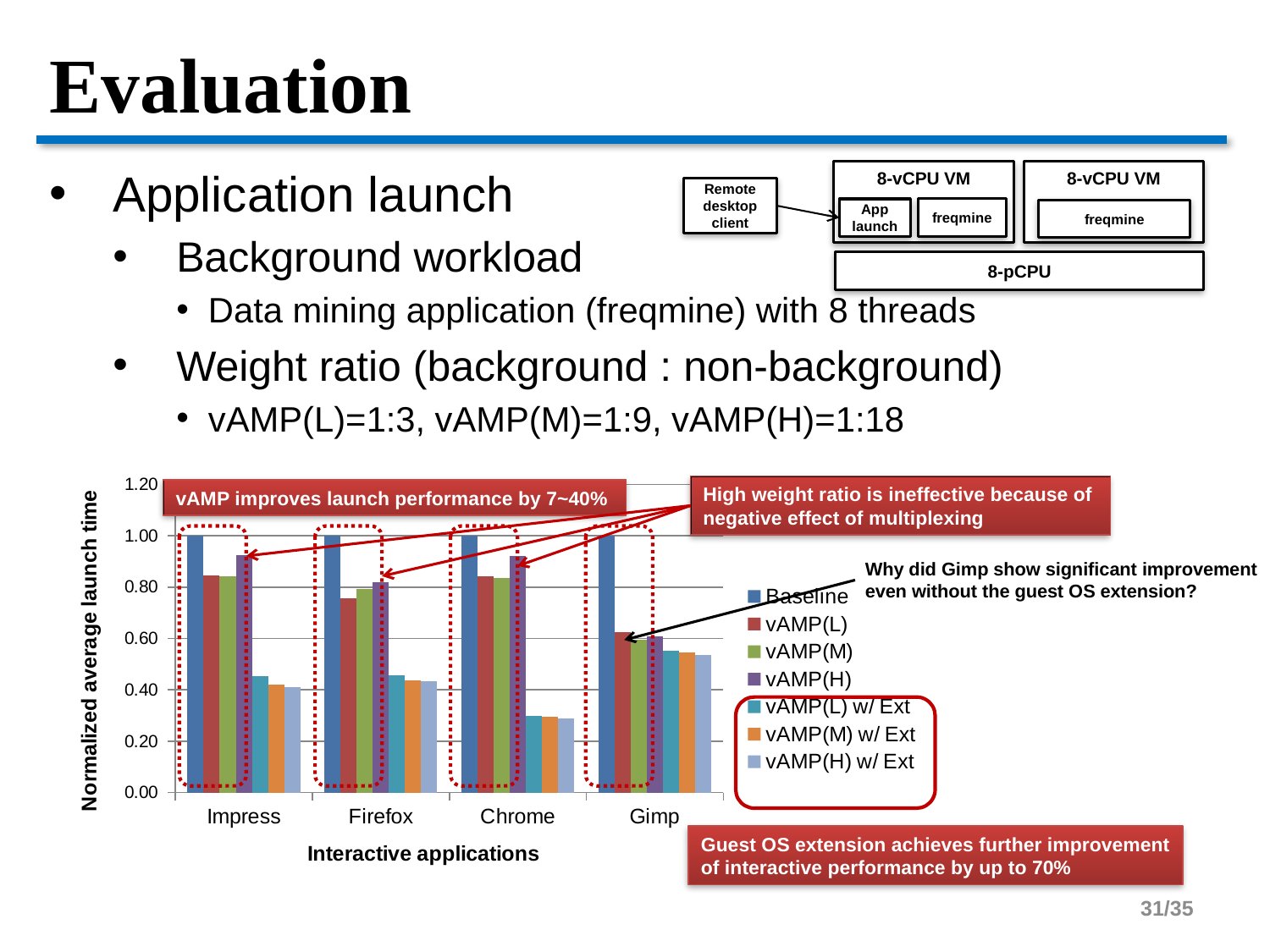

# Evaluation
Application launch
Background workload
Data mining application (freqmine) with 8 threads
Weight ratio (background : non-background)
vAMP(L)=1:3, vAMP(M)=1:9, vAMP(H)=1:18
8-vCPU VM
8-vCPU VM
Remote desktop client
freqmine
App
launch
freqmine
8-pCPU

### Chart

| Category | Baseline | vAMP(L) | vAMP(M) | vAMP(H) | vAMP(L) w/ Ext | vAMP(M) w/ Ext | vAMP(H) w/ Ext |
|---|---|---|---|---|---|---|---|
| Impress | 1.0 | 0.8465851084821082 | 0.8428832476858007 | 0.9256753858428487 | 0.45261789761759735 | 0.4197129449310673 | 0.410859363605947 |
| Firefox | 1.0 | 0.7551958467232301 | 0.7929482710738555 | 0.8192973208871054 | 0.45776160599413956 | 0.4357653353283571 | 0.4336852963347106 |
| Chrome | 1.0 | 0.8421410635389848 | 0.8366485489971711 | 0.9203172181430977 | 0.2977019166587203 | 0.29501605161946537 | 0.28776262674422304 |
| Gimp | 1.0 | 0.6243551757890002 | 0.5958787465940054 | 0.6092629824607815 | 0.5510618105341129 | 0.5446747440543901 | 0.5373287082352318 |
High weight ratio is ineffective because of
negative effect of multiplexing
vAMP improves launch performance by 7~40%

Why did Gimp show significant improvement
even without the guest OS extension?

Guest OS extension achieves further improvement
of interactive performance by up to 70%
31/35